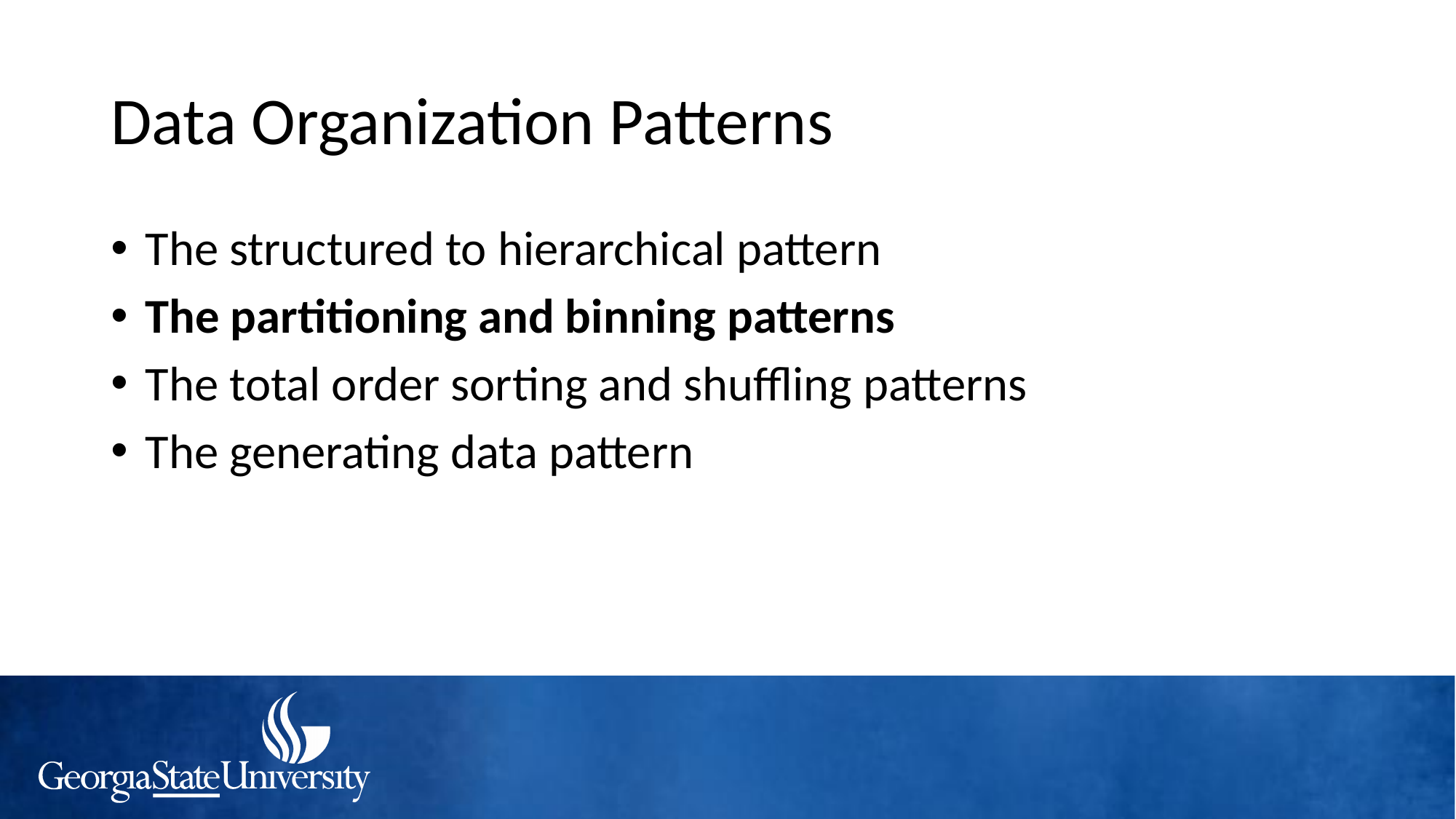

# Data Organization Patterns
The structured to hierarchical pattern
The partitioning and binning patterns
The total order sorting and shuffling patterns
The generating data pattern